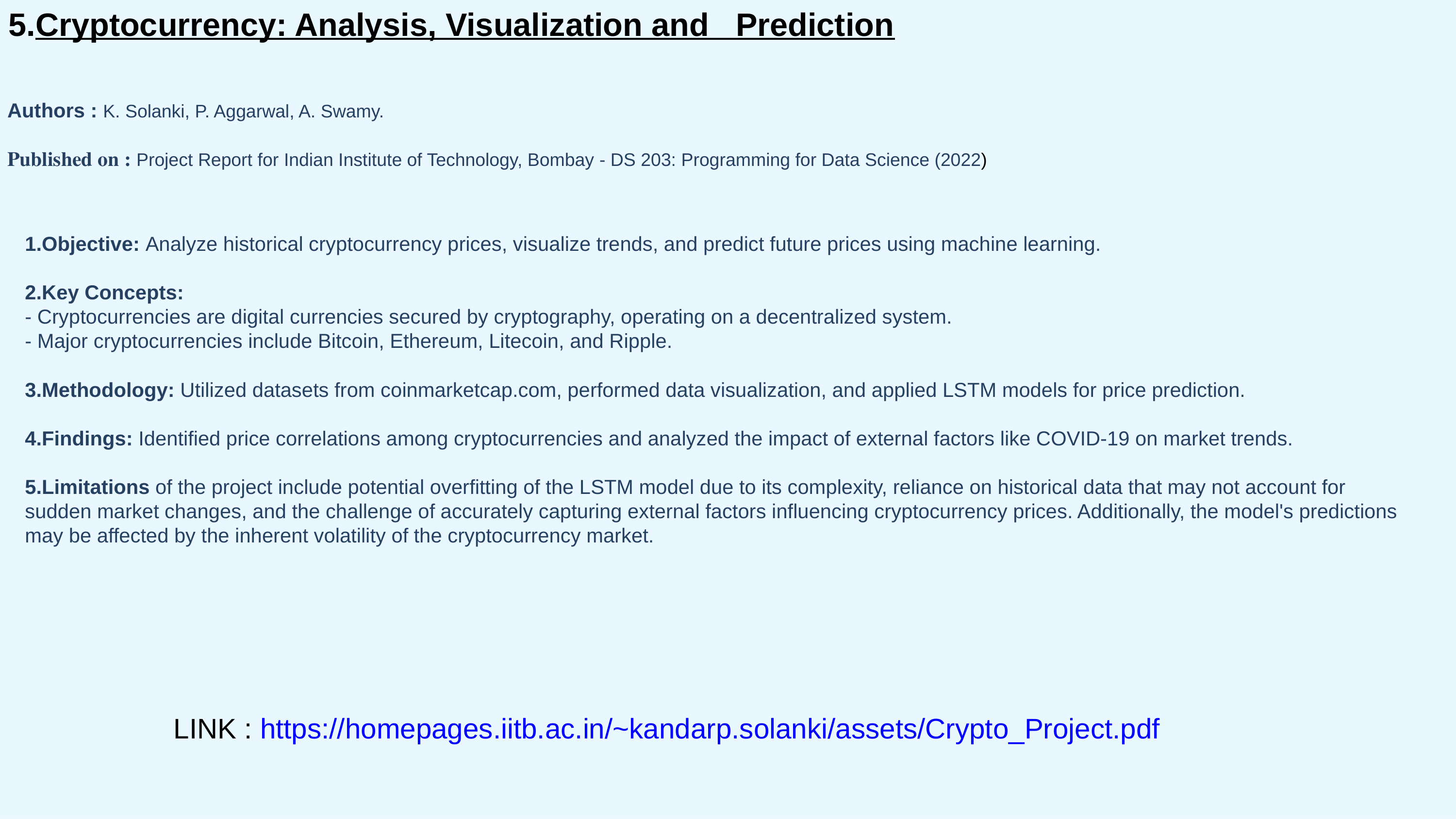

5.Cryptocurrency: Analysis, Visualization and   Prediction
Authors : K. Solanki, P. Aggarwal, A. Swamy.

Published on : Project Report for Indian Institute of Technology, Bombay - DS 203: Programming for Data Science (2022)
1.Objective: Analyze historical cryptocurrency prices, visualize trends, and predict future prices using machine learning.

2.Key Concepts:
- Cryptocurrencies are digital currencies secured by cryptography, operating on a decentralized system.
- Major cryptocurrencies include Bitcoin, Ethereum, Litecoin, and Ripple.

3.Methodology: Utilized datasets from coinmarketcap.com, performed data visualization, and applied LSTM models for price prediction.

4.Findings: Identified price correlations among cryptocurrencies and analyzed the impact of external factors like COVID-19 on market trends.

5.Limitations of the project include potential overfitting of the LSTM model due to its complexity, reliance on historical data that may not account for
sudden market changes, and the challenge of accurately capturing external factors influencing cryptocurrency prices. Additionally, the model's predictions
may be affected by the inherent volatility of the cryptocurrency market.

LINK : https://homepages.iitb.ac.in/~kandarp.solanki/assets/Crypto_Project.pdf